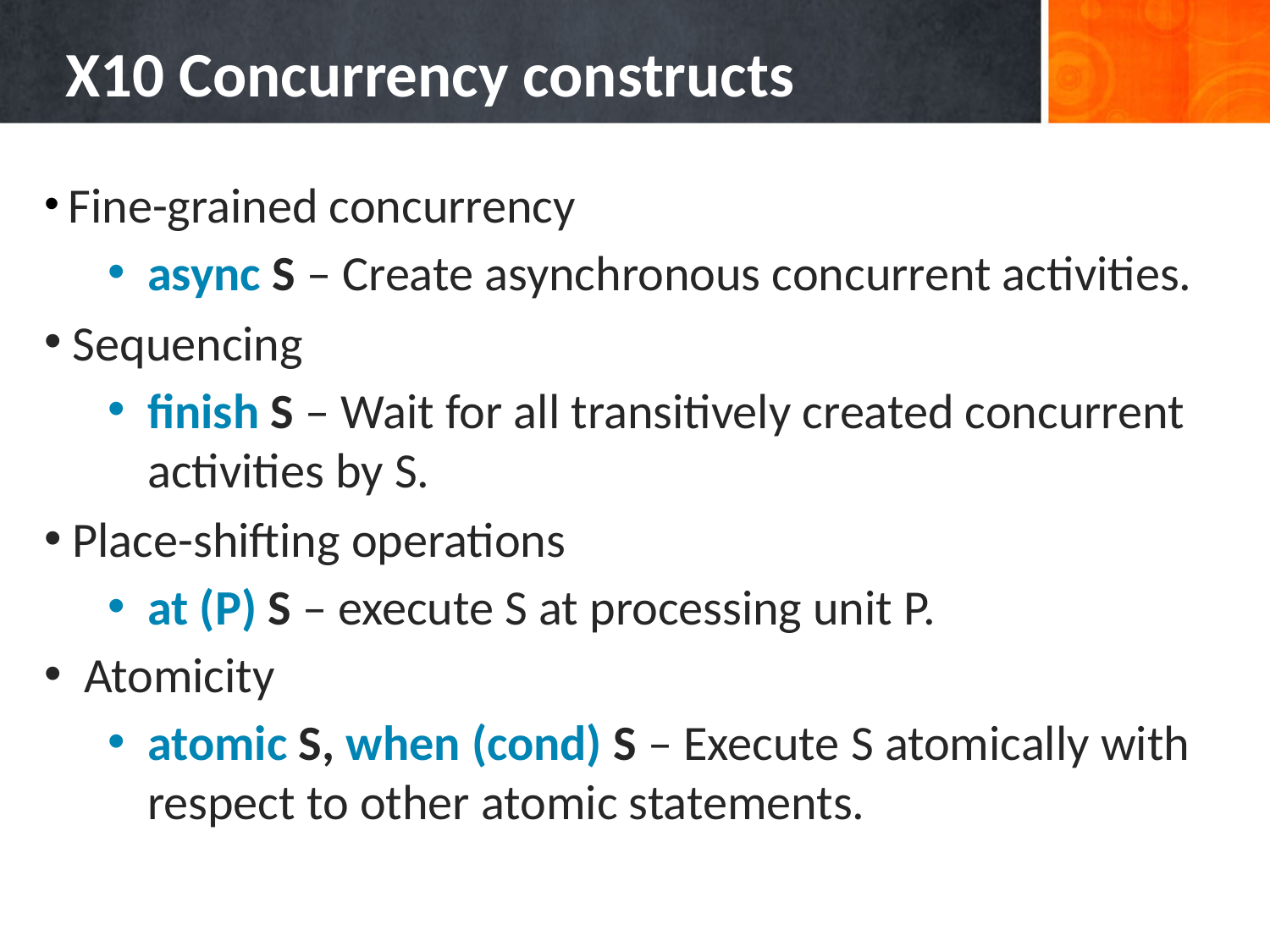

# X10 Concurrency constructs

 Fine-grained concurrency
async S – Create asynchronous concurrent activities.
 Sequencing
finish S – Wait for all transitively created concurrent activities by S.
 Place-shifting operations
at (P) S – execute S at processing unit P.
Atomicity
atomic S, when (cond) S – Execute S atomically with respect to other atomic statements.